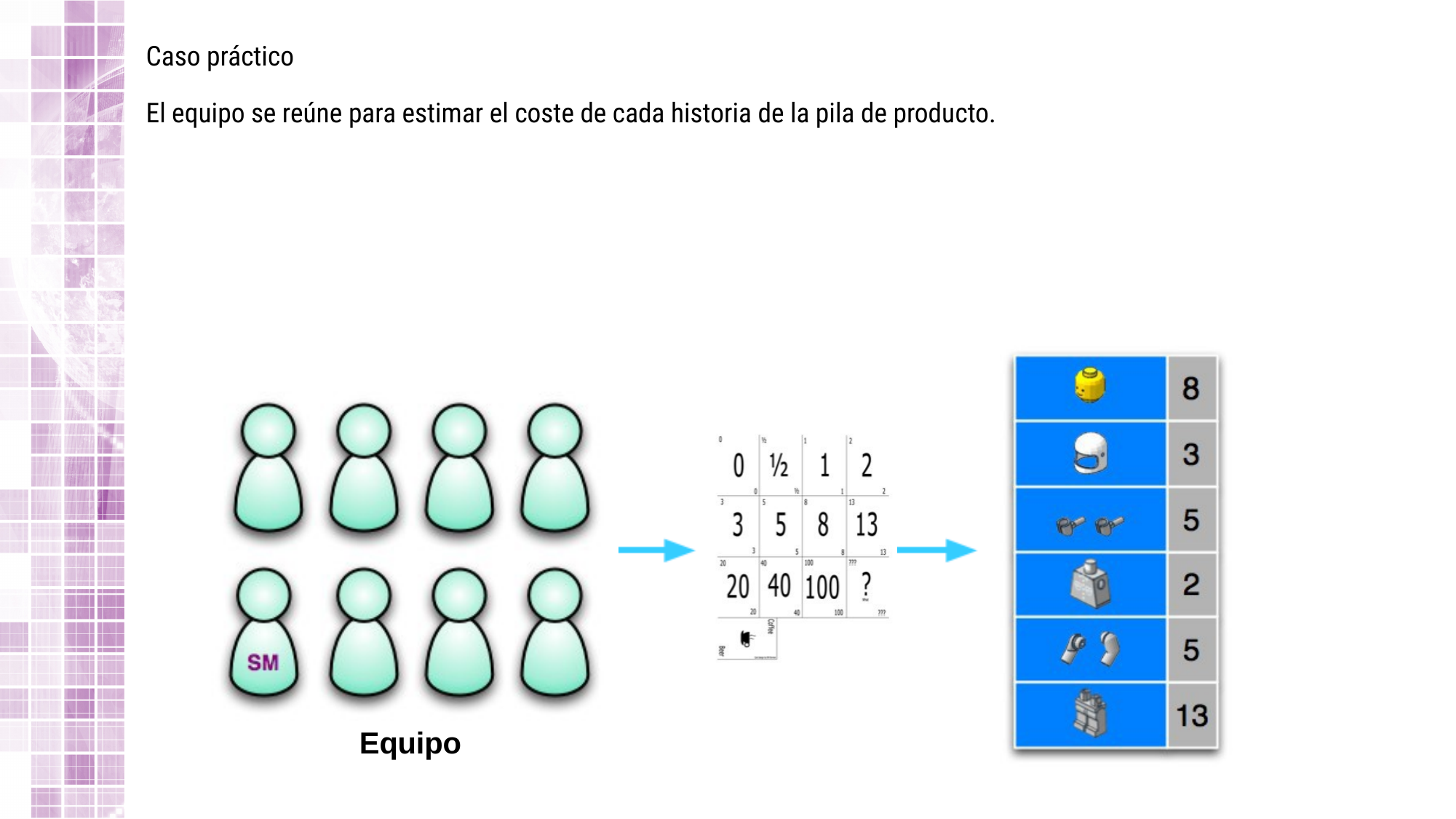

Caso práctico
El equipo se reúne para estimar el coste de cada historia de la pila de producto.

Equipo